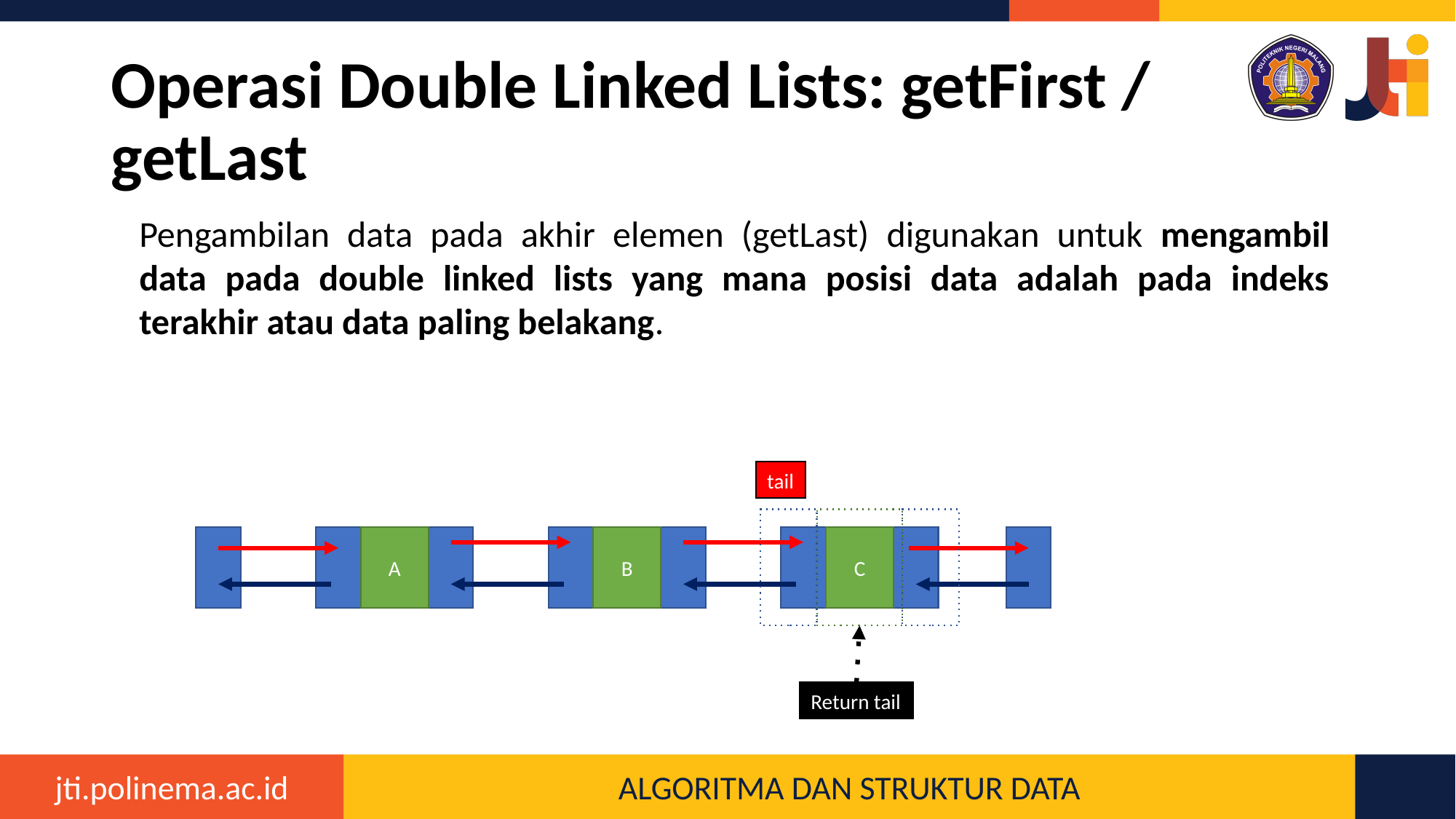

# Operasi Double Linked Lists: getFirst / getLast
Pengambilan data pada akhir elemen (getLast) digunakan untuk mengambil data pada double linked lists yang mana posisi data adalah pada indeks terakhir atau data paling belakang.
tail

C

A

B

Return tail